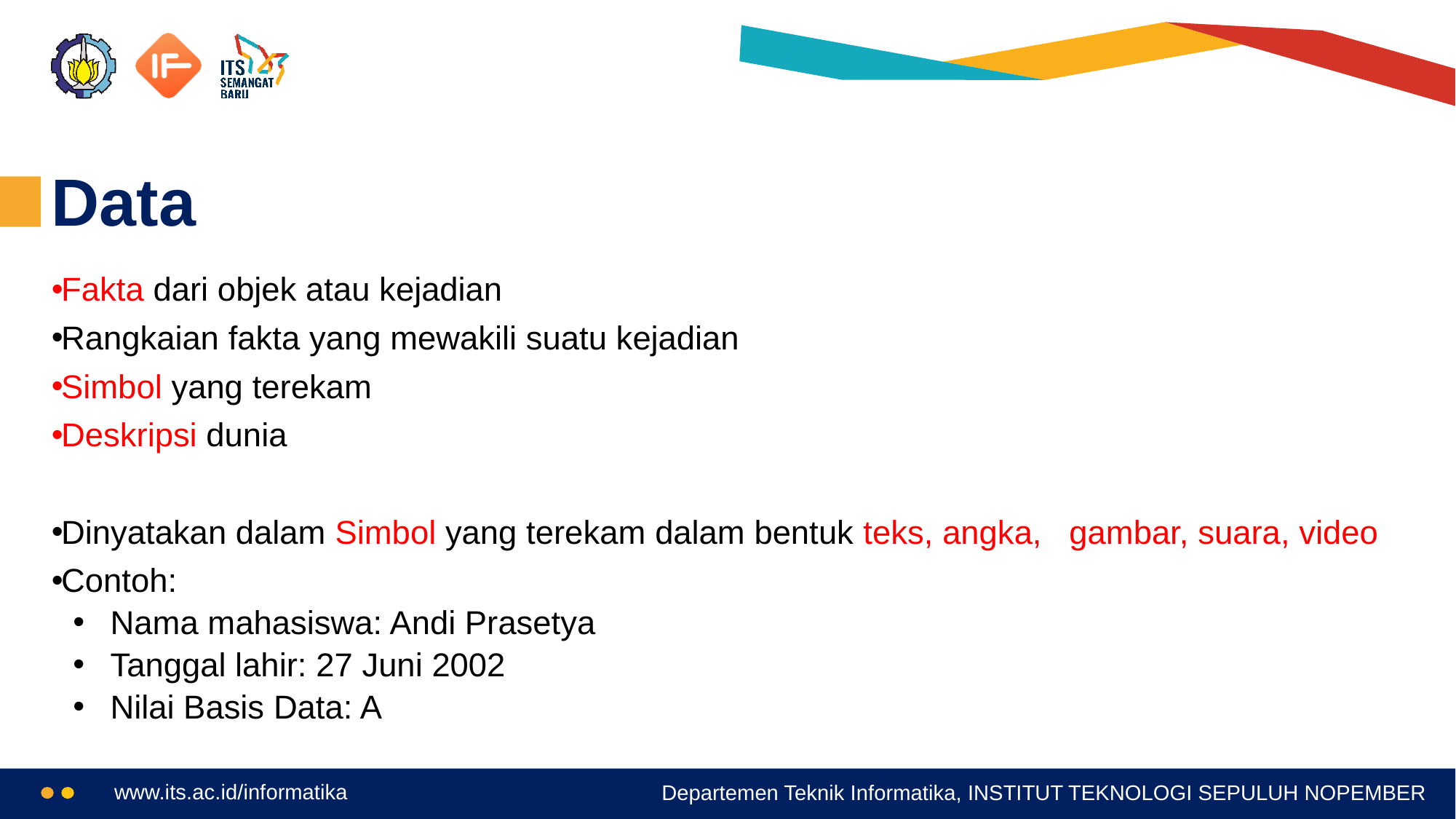

# Data
Fakta dari objek atau kejadian
Rangkaian fakta yang mewakili suatu kejadian
Simbol yang terekam
Deskripsi dunia

Dinyatakan dalam Simbol yang terekam dalam bentuk teks, angka,  	gambar, suara, video
Contoh:
Nama mahasiswa: Andi Prasetya
Tanggal lahir: 27 Juni 2002
Nilai Basis Data: A